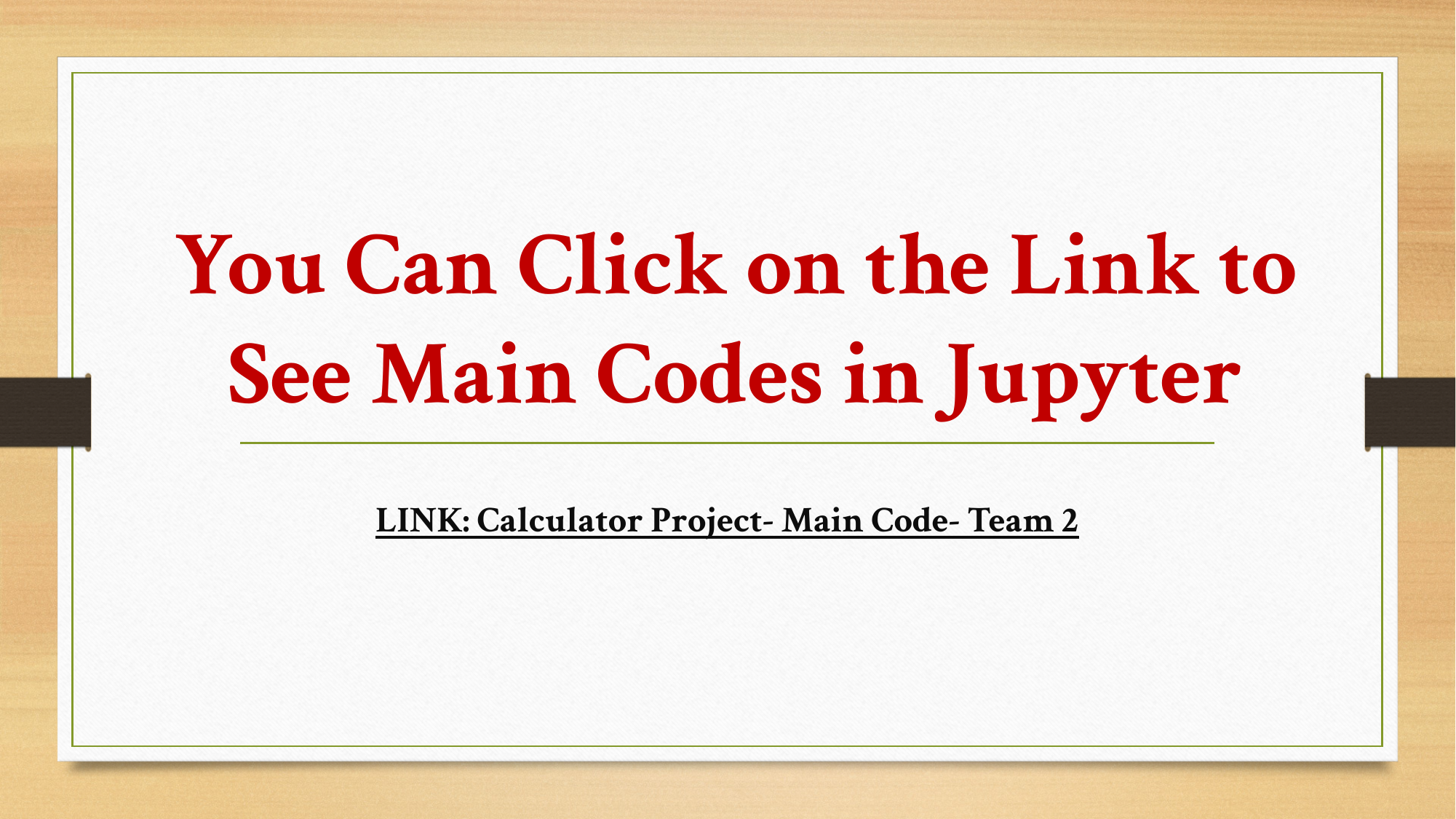

# You Can Click on the Link to See Main Codes in Jupyter
LINK: Calculator Project- Main Code- Team 2